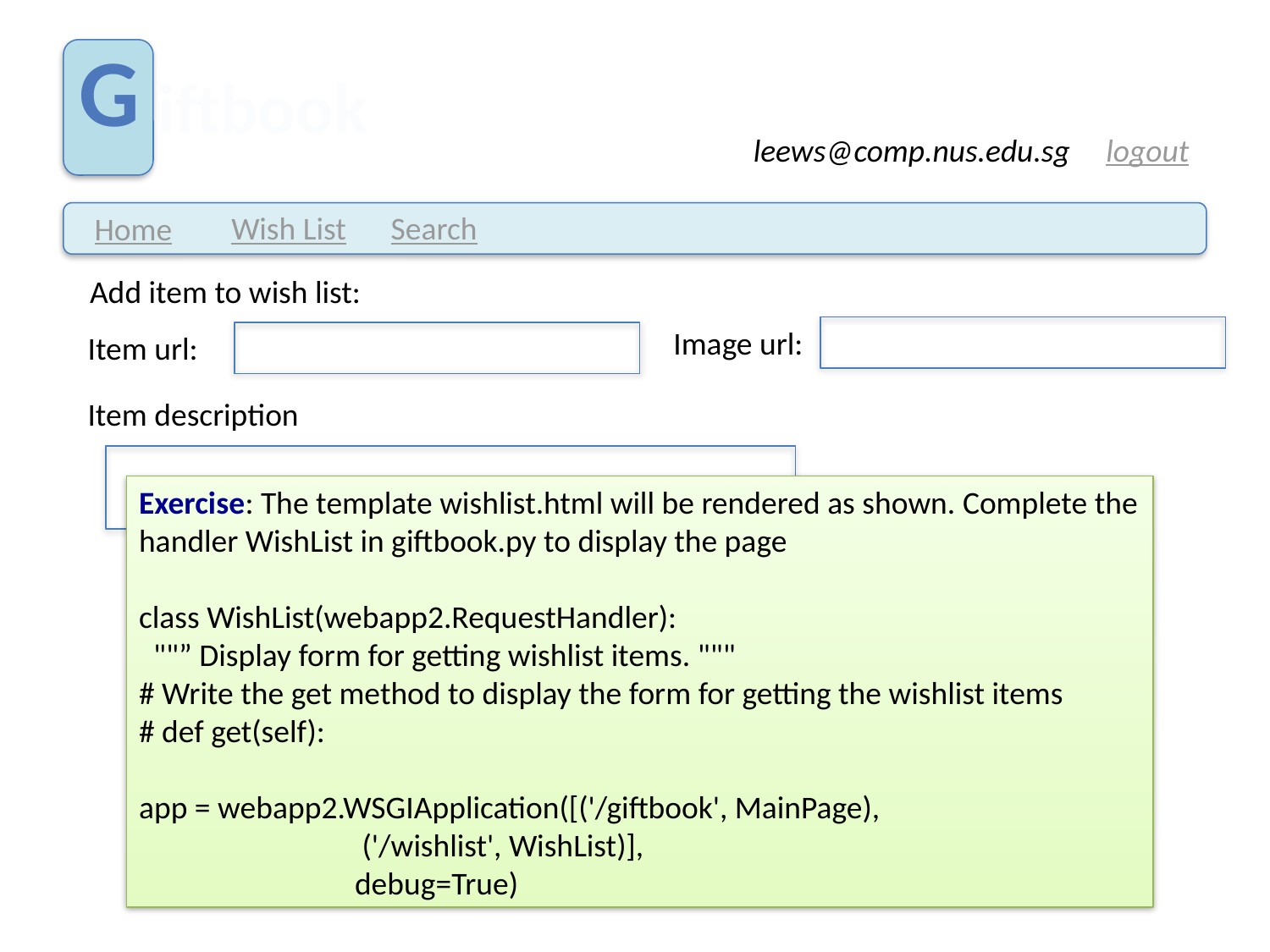

Add item to wish list:
Image url:

Item url:

Item description

Exercise: The template wishlist.html will be rendered as shown. Complete the handler WishList in giftbook.py to display the page

class WishList(webapp2.RequestHandler):
  ""” Display form for getting wishlist items. """
# Write the get method to display the form for getting the wishlist items
# def get(self):

app = webapp2.WSGIApplication([('/giftbook', MainPage),
                               ('/wishlist', WishList)],
                              debug=True)
Submit